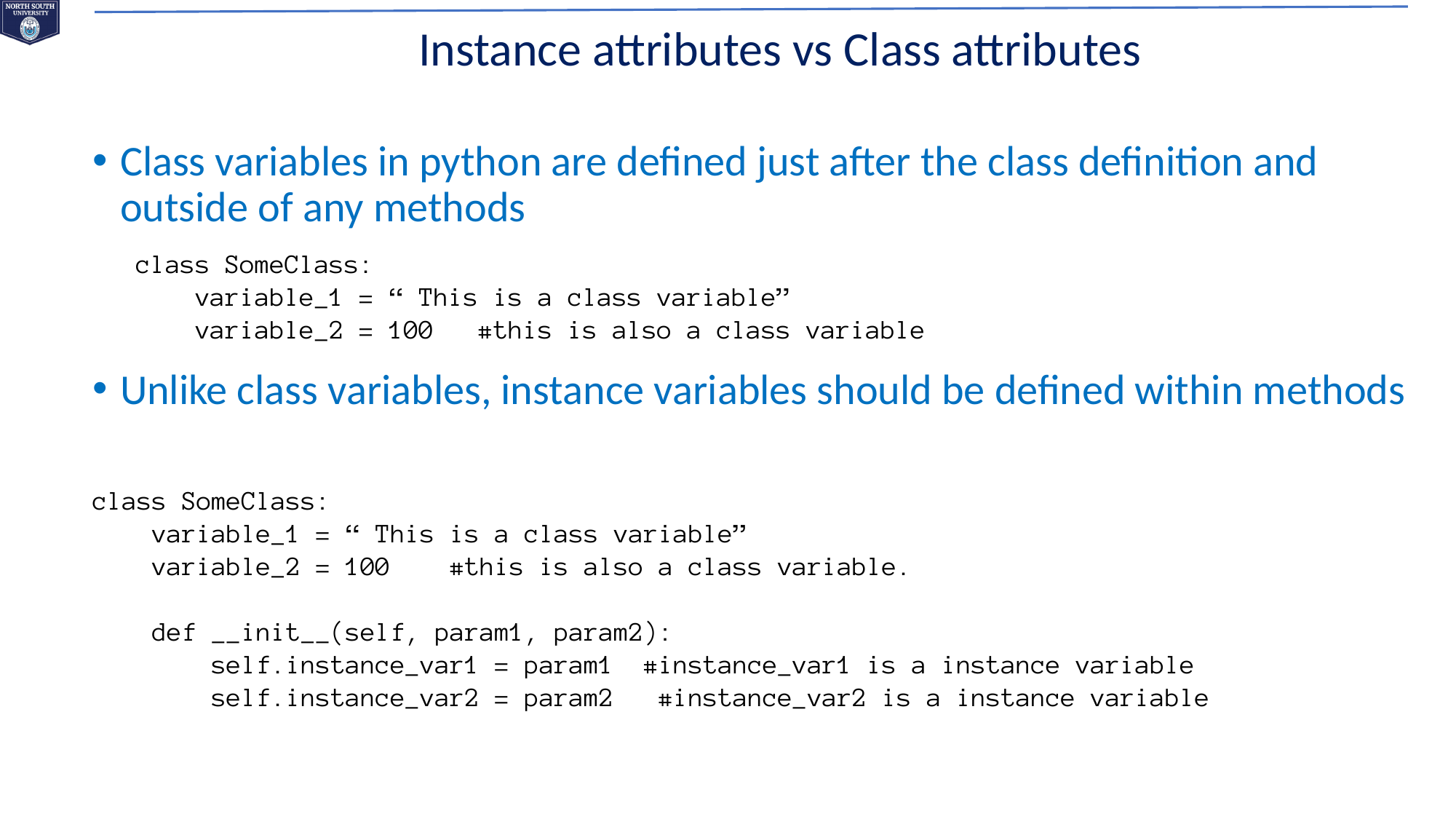

# Instance attributes vs Class attributes
Class variables in python are defined just after the class definition and outside of any methods

Unlike class variables, instance variables should be defined within methods

class SomeClass:
    variable_1 = “ This is a class variable”
    variable_2 = 100   #this is also a class variable
class SomeClass:
    variable_1 = “ This is a class variable”
    variable_2 = 100    #this is also a class variable.
    def __init__(self, param1, param2):
        self.instance_var1 = param1  #instance_var1 is a instance variable
        self.instance_var2 = param2   #instance_var2 is a instance variable